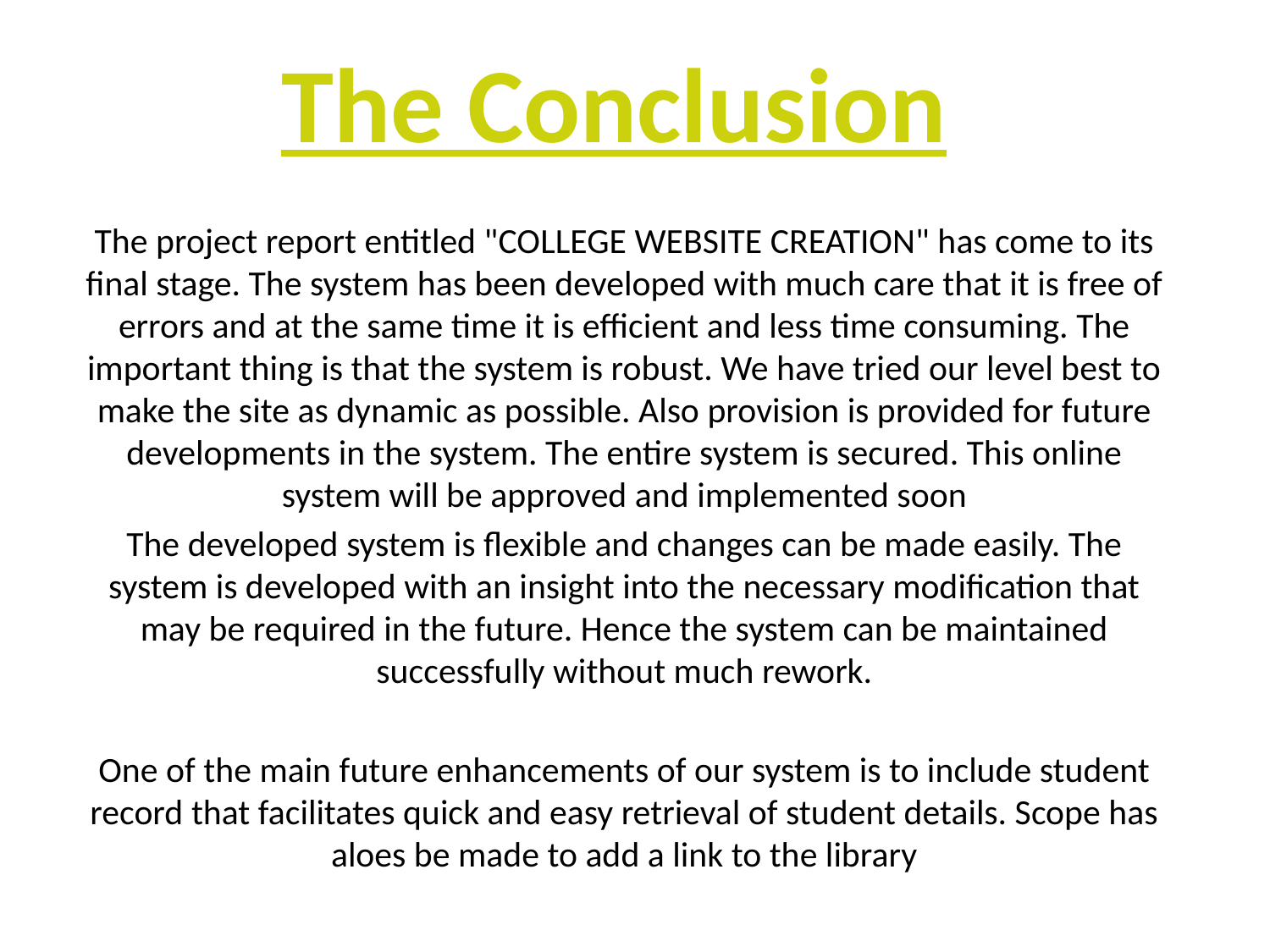

# The Conclusion
The project report entitled "COLLEGE WEBSITE CREATION" has come to its final stage. The system has been developed with much care that it is free of errors and at the same time it is efficient and less time consuming. The important thing is that the system is robust. We have tried our level best to make the site as dynamic as possible. Also provision is provided for future developments in the system. The entire system is secured. This online system will be approved and implemented soon
The developed system is flexible and changes can be made easily. The system is developed with an insight into the necessary modification that may be required in the future. Hence the system can be maintained successfully without much rework.

One of the main future enhancements of our system is to include student record that facilitates quick and easy retrieval of student details. Scope has aloes be made to add a link to the library